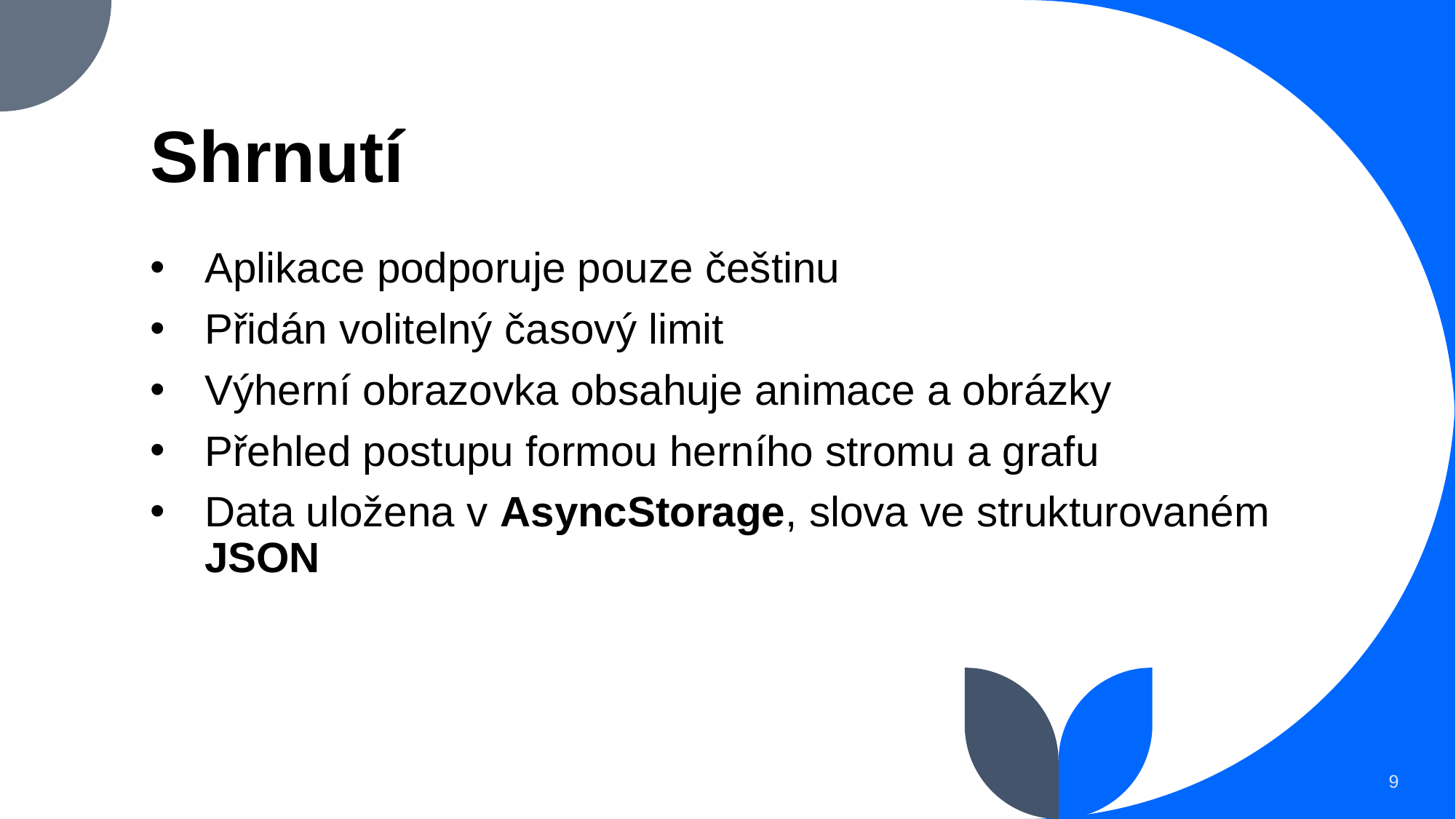

# Shrnutí
Aplikace podporuje pouze češtinu
Přidán volitelný časový limit
Výherní obrazovka obsahuje animace a obrázky
Přehled postupu formou herního stromu a grafu
Data uložena v AsyncStorage, slova ve strukturovaném JSON
9